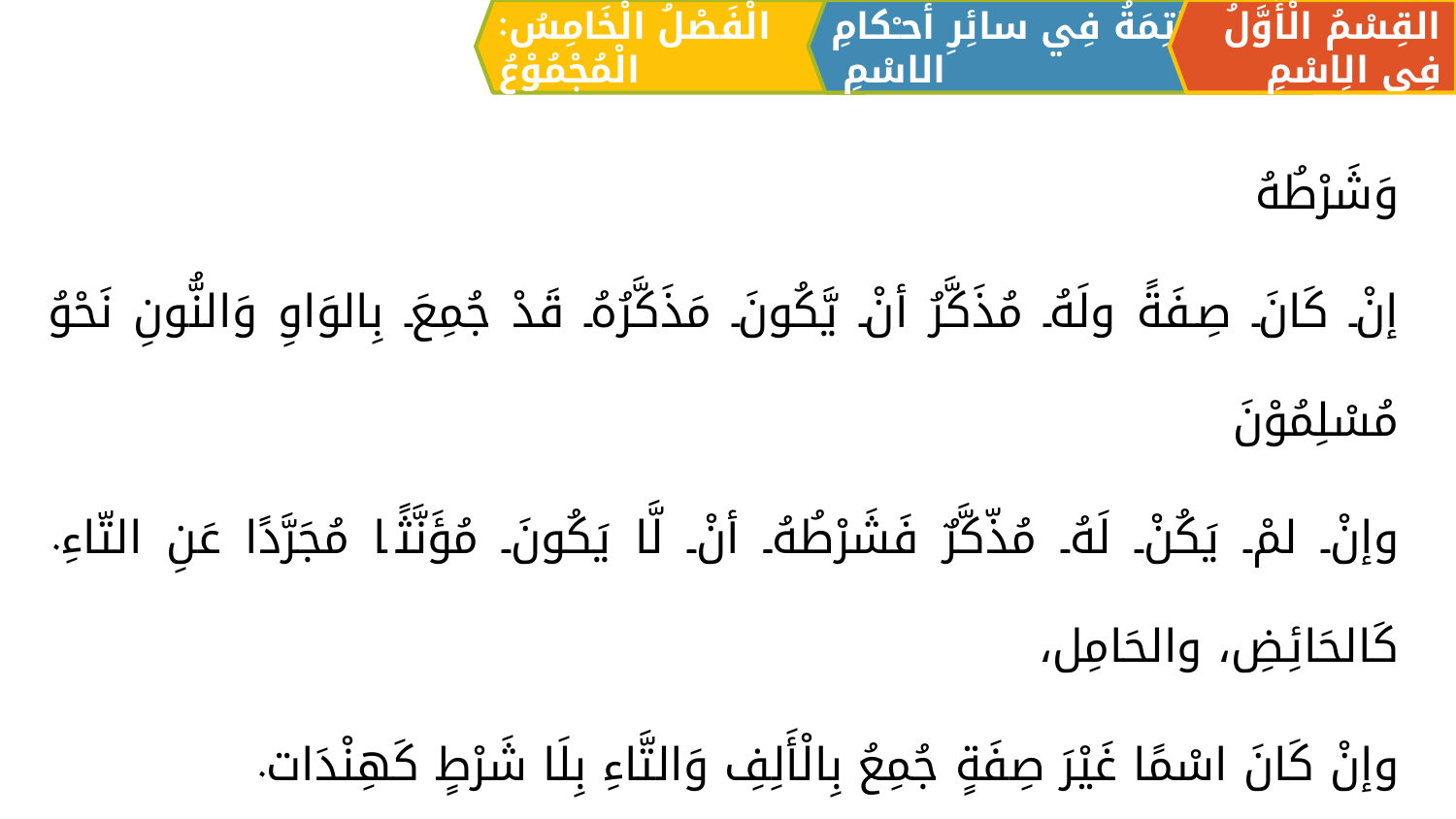

الْفَصْلُ الْخَامِسُ: الْمُجْمُوْعُ
القِسْمُ الْأَوَّلُ فِي الِاسْمِ
الْخَاتِمَةُ فِي سائِرِ أحـْكامِ الاسْمِ
وَشَرْطُهُ
إنْ كَانَ صِفَةً ولَهُ مُذَكَّرُ أنْ يَّكُونَ مَذَكَّرُهُ قَدْ جُمِعَ بِالوَاوِ وَالنُّونِ نَحْوُ مُسْلِمُوْنَ
وإنْ لمْ يَكُنْ لَهُ مُذّكَّرٌ فَشَرْطُهُ أنْ لَّا يَكُونَ مُؤَنَّثًا مُجَرَّدًا عَنِ التّاءِ. كَالحَائِضِ، والحَامِل،
وإنْ كَانَ اسْمًا غَيْرَ صِفَةٍ جُمِعُ بِالْأَلِفِ وَالتَّاءِ بِلَا شَرْطٍ كَهِنْدَات.